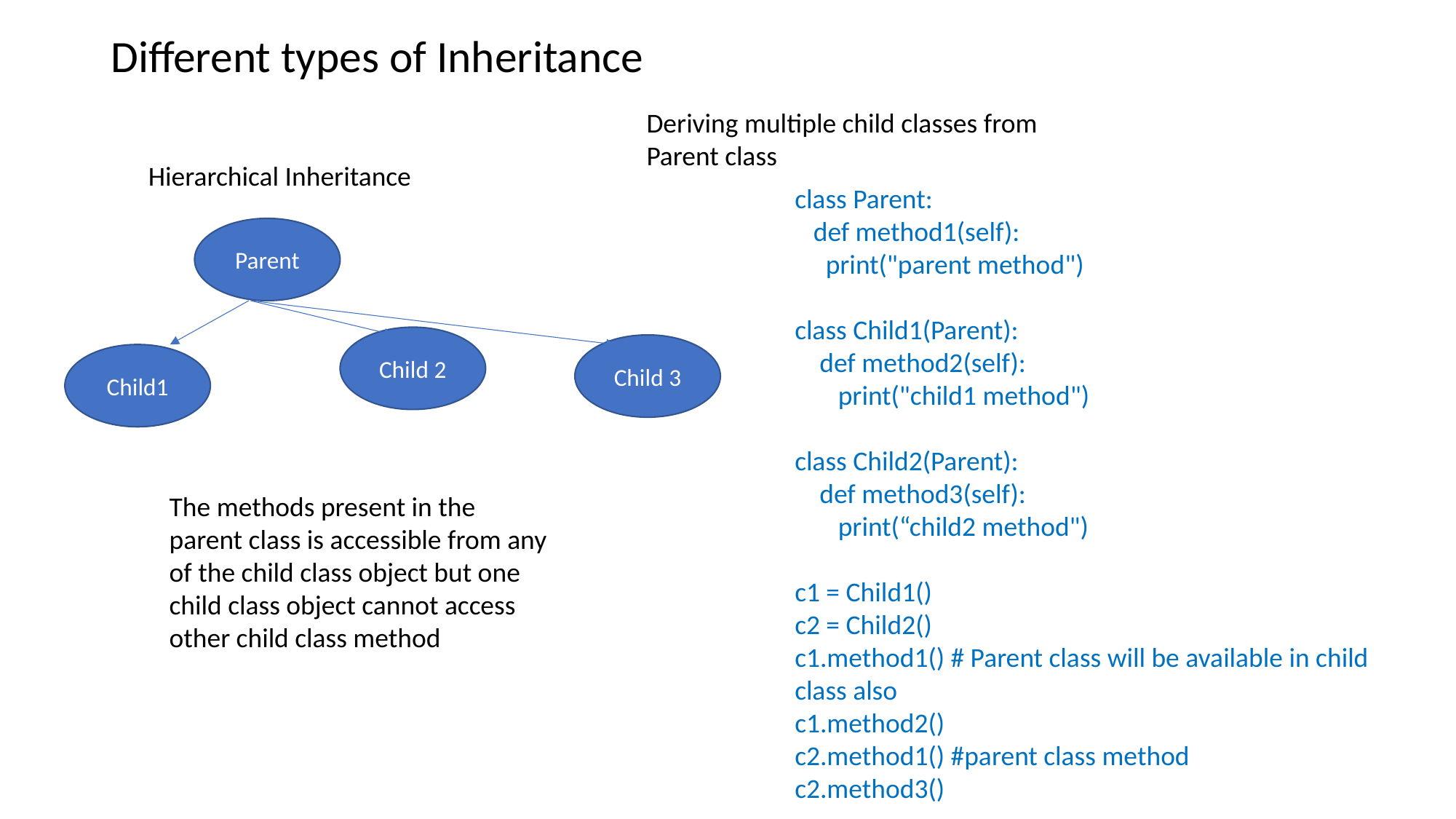

# Different types of Inheritance
Deriving multiple child classes from Parent class
Hierarchical Inheritance
class Parent:
   def method1(self):
     print("parent method")

class Child1(Parent):
    def method2(self):
       print("child1 method")

class Child2(Parent):
    def method3(self):
       print(“child2 method")

c1 = Child1()
c2 = Child2()
c1.method1() # Parent class will be available in child class also
c1.method2()
c2.method1() #parent class method
c2.method3()

Parent
Child 2
Child 3
Child1
The methods present in the parent class is accessible from any of the child class object but one child class object cannot access other child class method